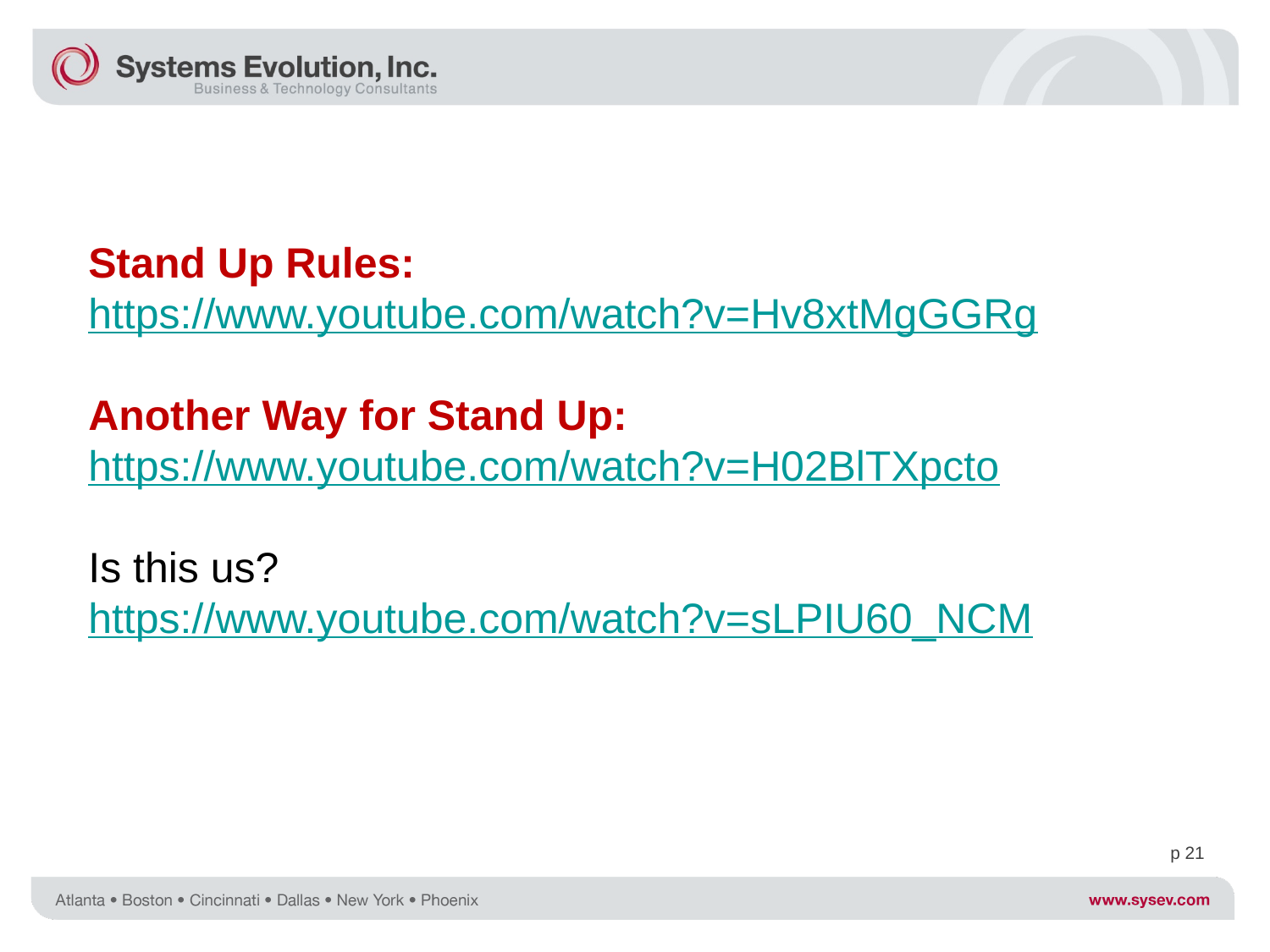

Stand Up Rules: https://www.youtube.com/watch?v=Hv8xtMgGGRg

Another Way for Stand Up:
https://www.youtube.com/watch?v=H02BlTXpcto

Is this us?
https://www.youtube.com/watch?v=sLPIU60_NCM

p 21